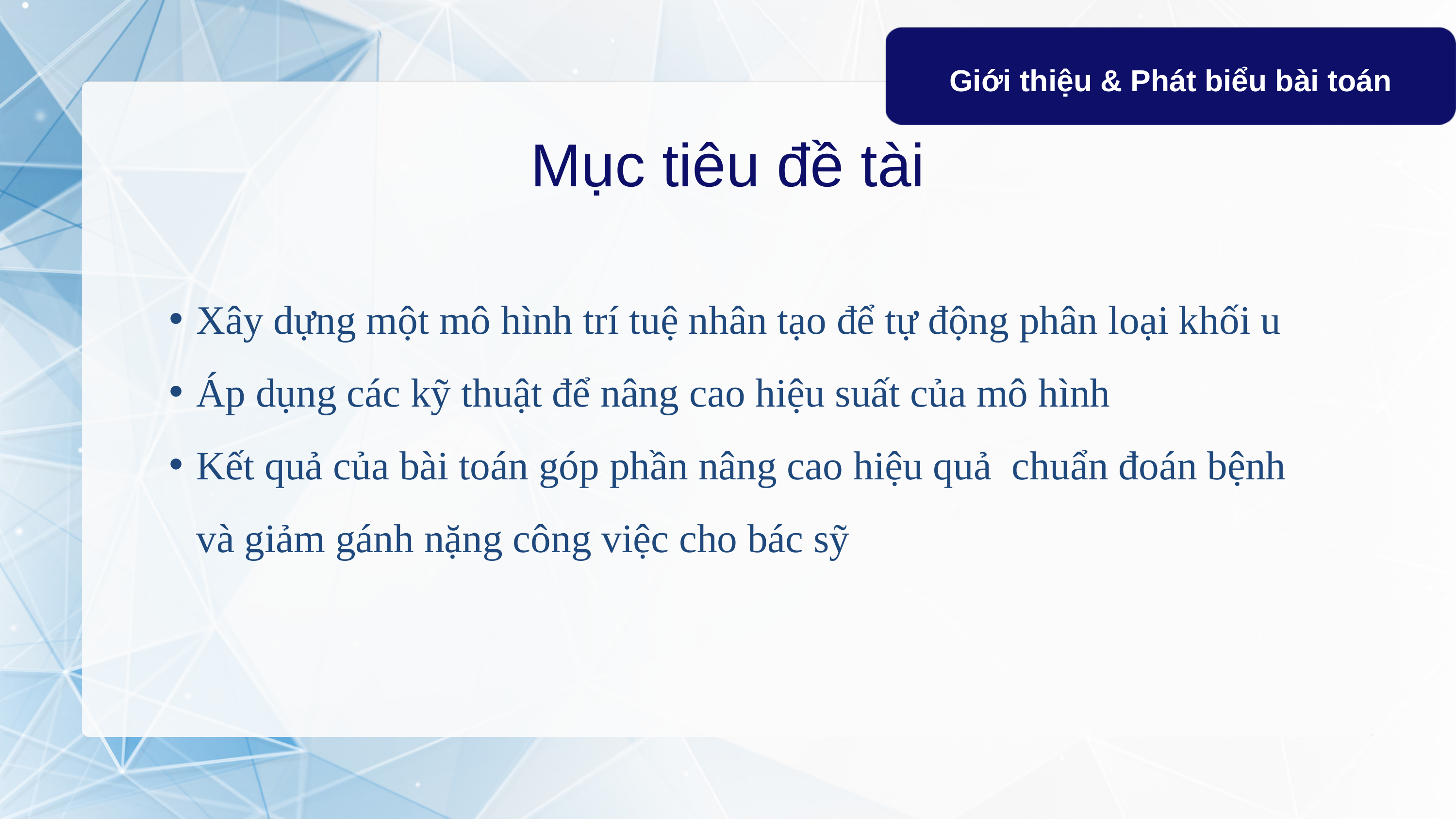

Giới thiệu & Phát biểu bài toán

Mục tiêu đề tài
Xây dựng một mô hình trí tuệ nhân tạo để tự động phân loại khối u
Áp dụng các kỹ thuật để nâng cao hiệu suất của mô hình
Kết quả của bài toán góp phần nâng cao hiệu quả  chuẩn đoán bệnh và giảm gánh nặng công việc cho bác sỹ